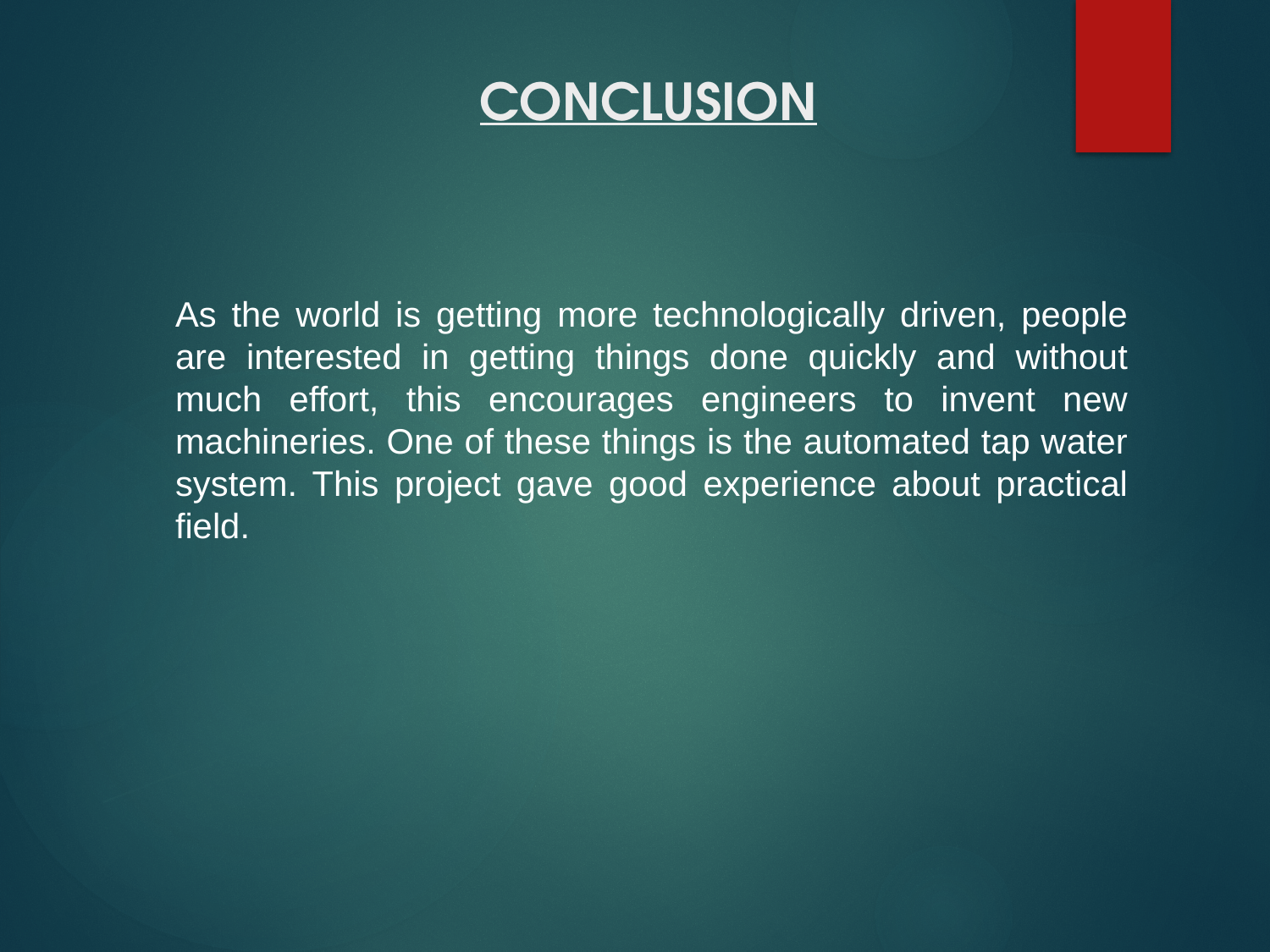

# CONCLUSION
	As the world is getting more technologically driven, people are interested in getting things done quickly and without much effort, this encourages engineers to invent new machineries. One of these things is the automated tap water system. This project gave good experience about practical field.